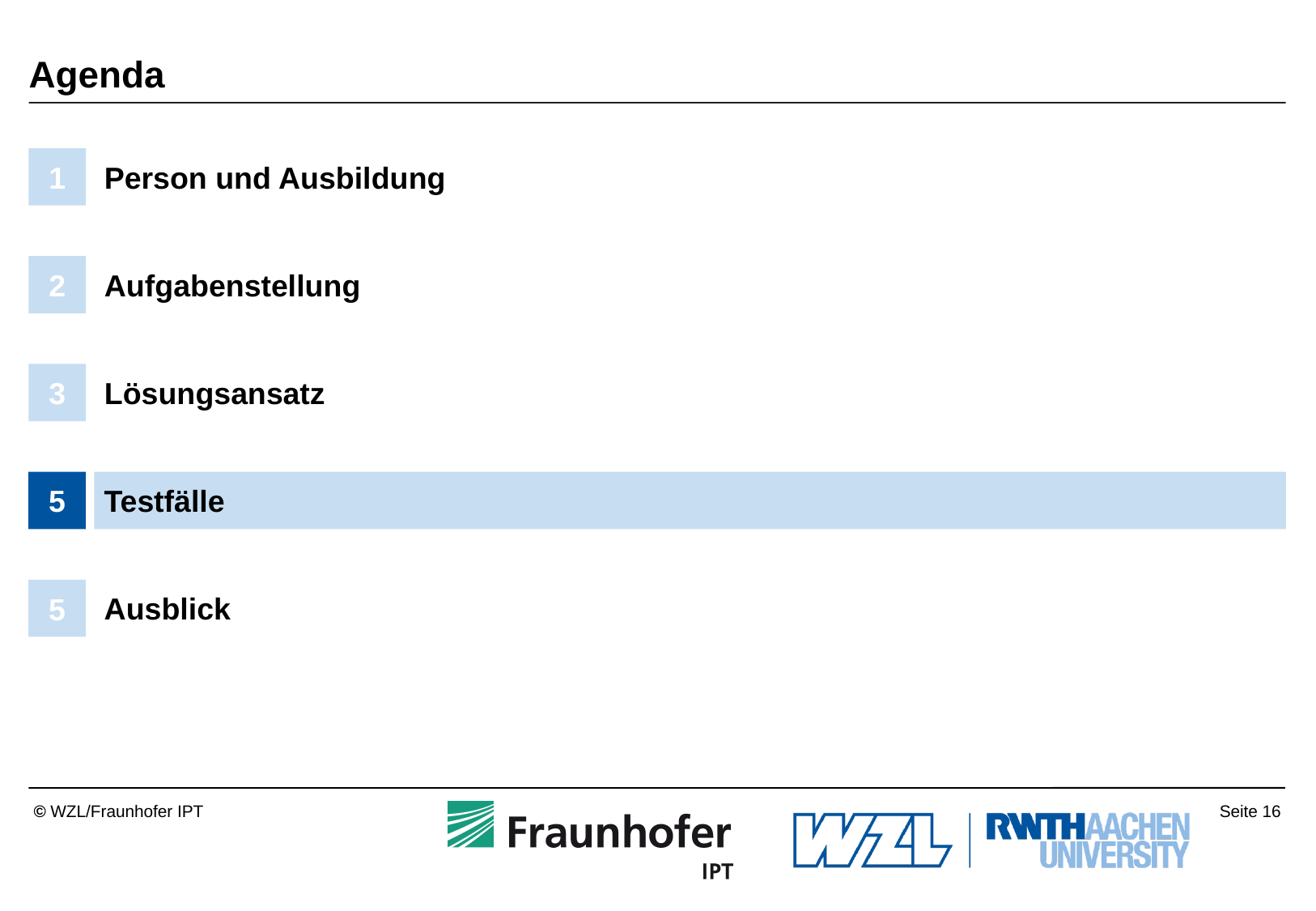

# Agenda
1
Person und Ausbildung
2
Aufgabenstellung
3
Lösungsansatz
5

Testfälle
5
Ausblick